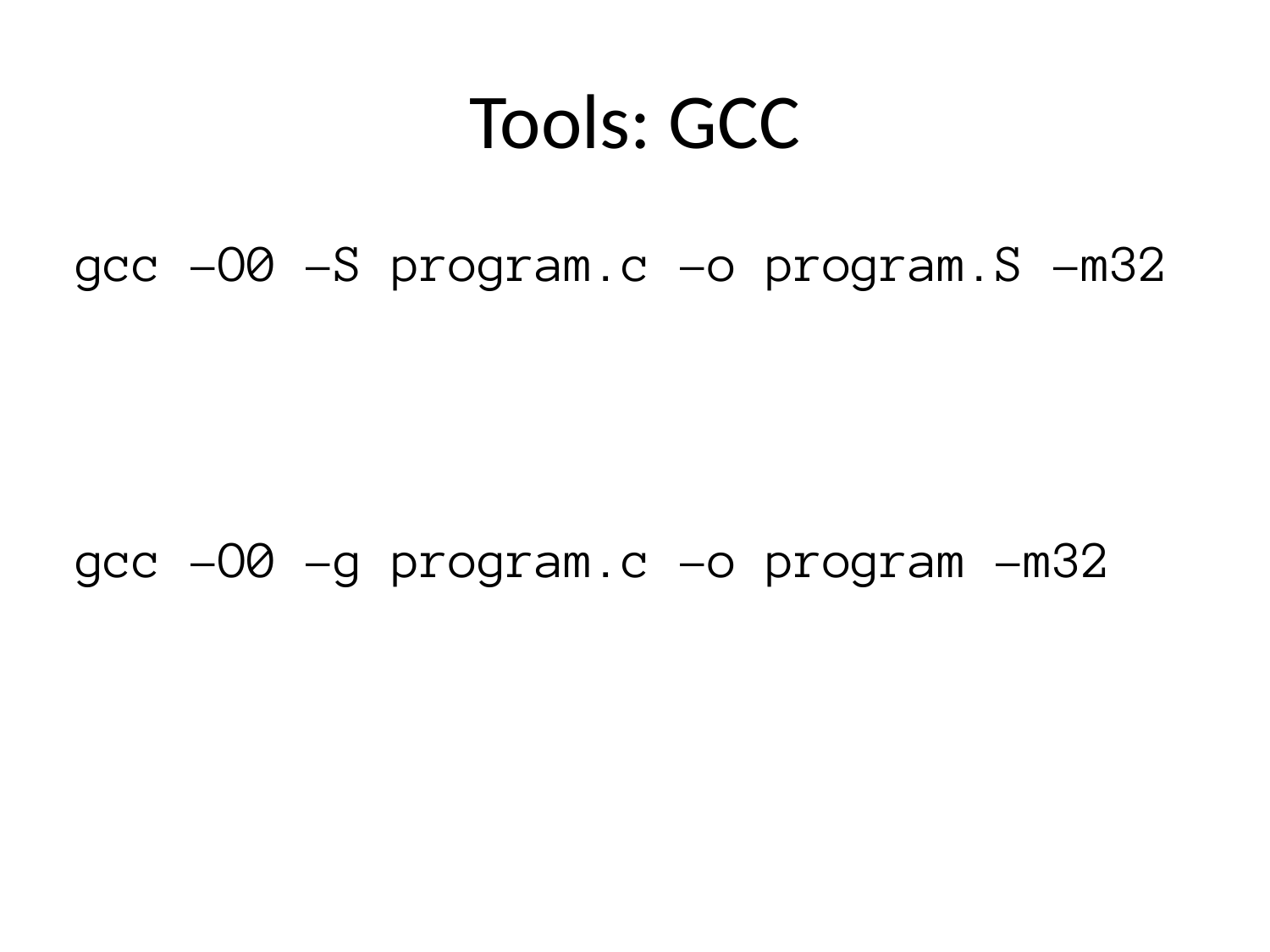

# Tools: GCC
gcc –O0 –S program.c –o program.S –m32

gcc –O0 –g program.c –o program –m32